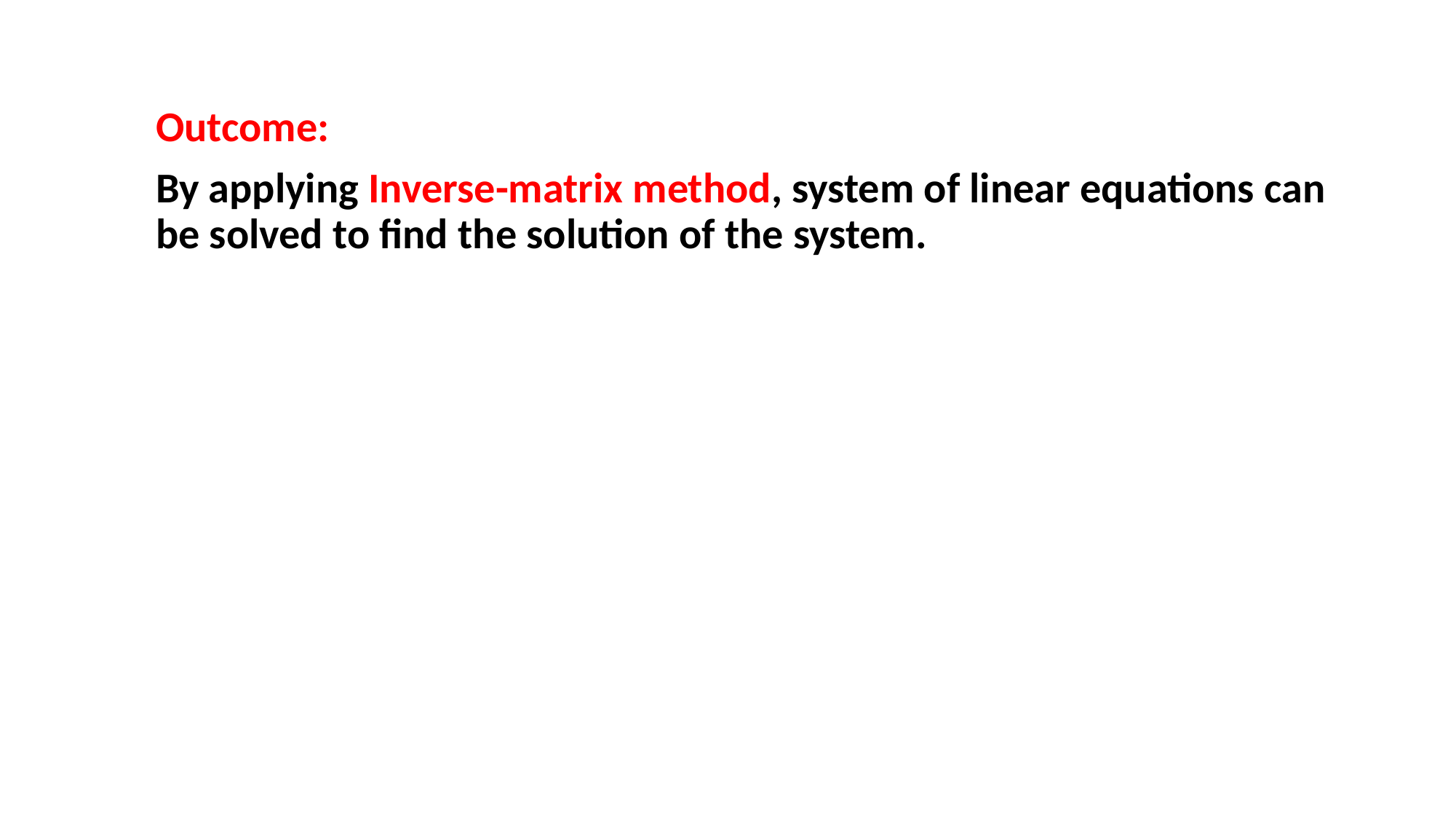

Outcome:
By applying Inverse-matrix method, system of linear equations can be solved to find the solution of the system.